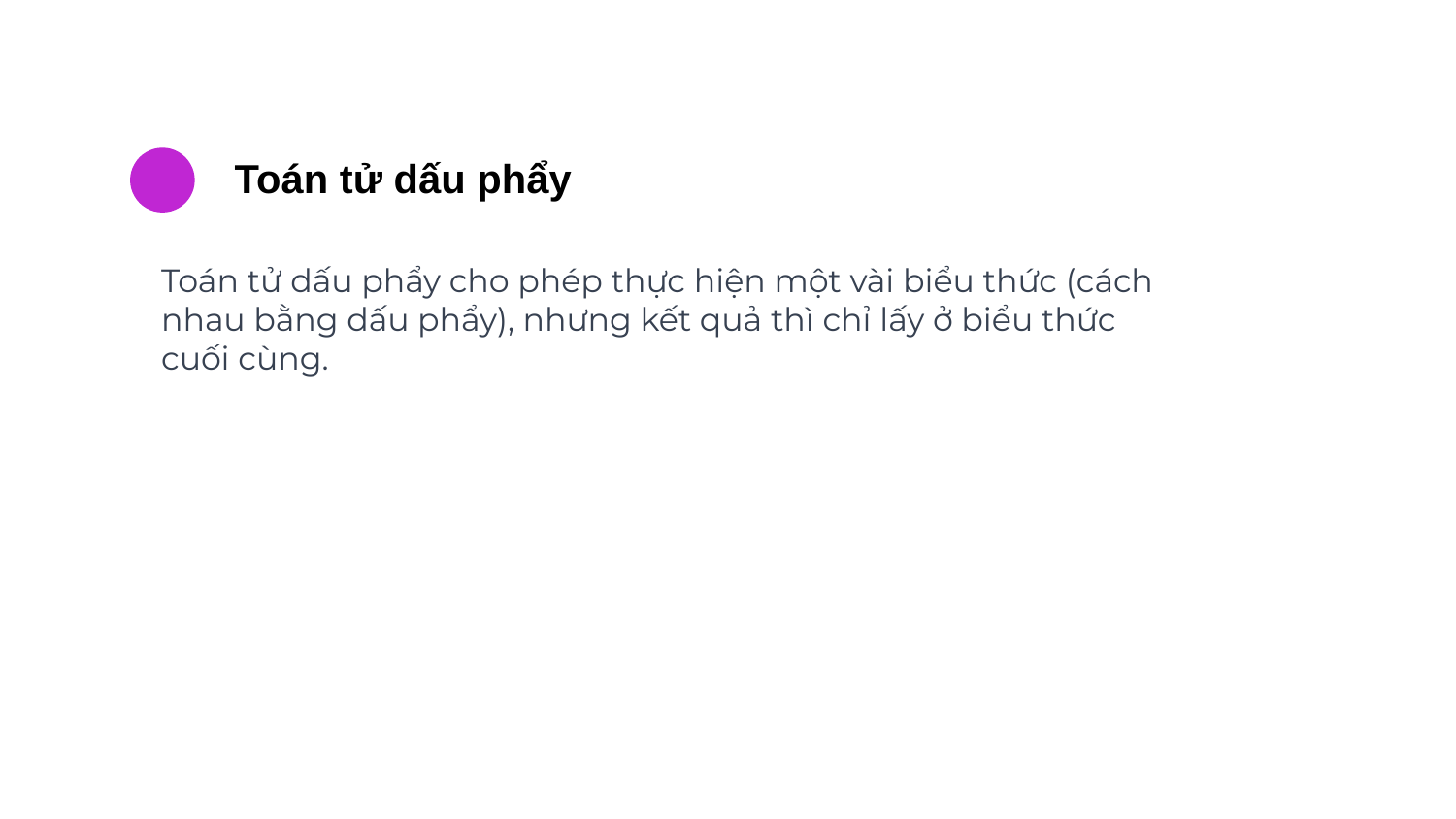

# Toán tử dấu phẩy
Toán tử dấu phẩy cho phép thực hiện một vài biểu thức (cách nhau bằng dấu phẩy), nhưng kết quả thì chỉ lấy ở biểu thức cuối cùng.